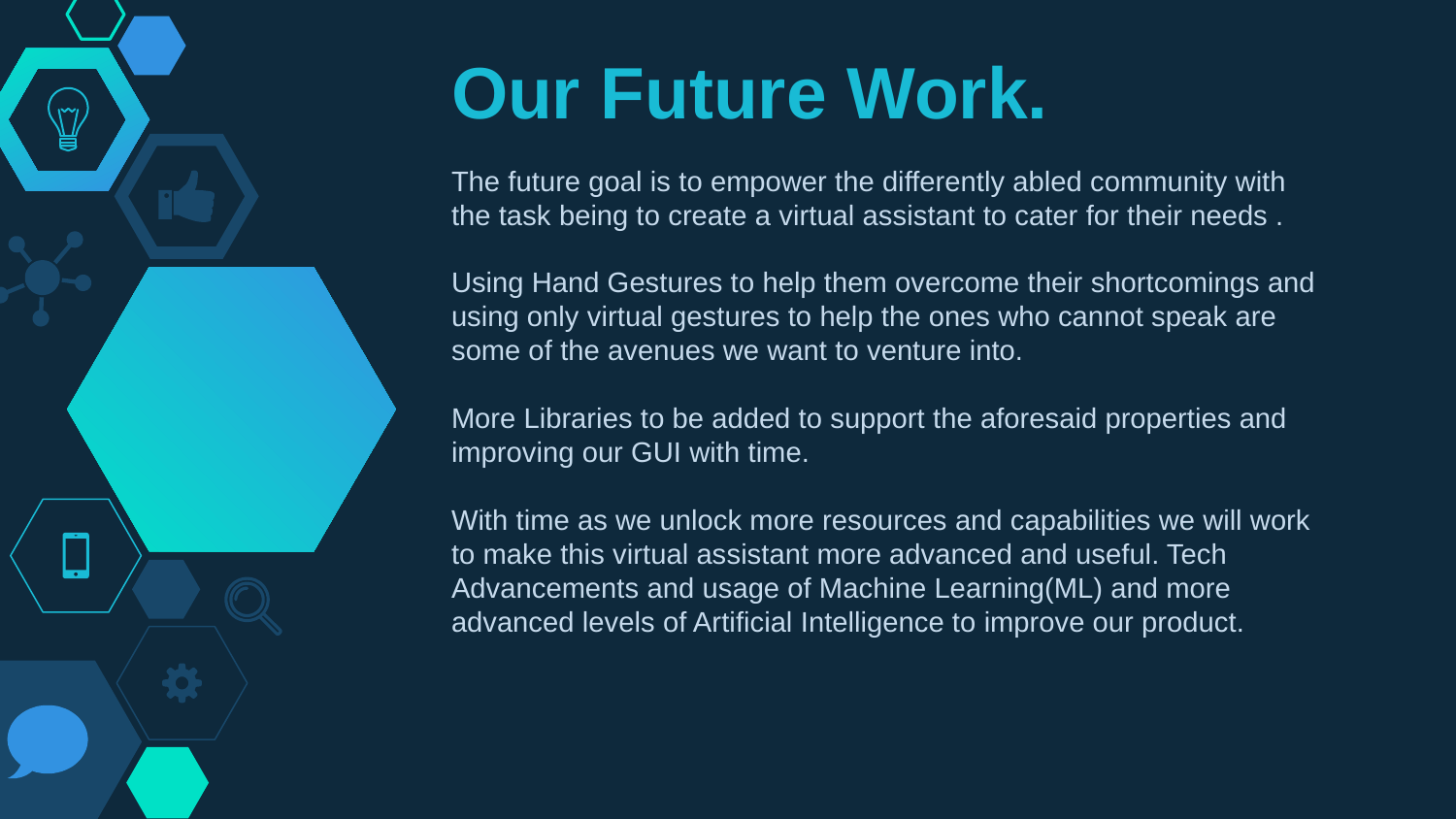

# Our Future Work.
The future goal is to empower the differently abled community with the task being to create a virtual assistant to cater for their needs .

Using Hand Gestures to help them overcome their shortcomings and using only virtual gestures to help the ones who cannot speak are some of the avenues we want to venture into.

More Libraries to be added to support the aforesaid properties and improving our GUI with time.

With time as we unlock more resources and capabilities we will work to make this virtual assistant more advanced and useful. Tech Advancements and usage of Machine Learning(ML) and more advanced levels of Artificial Intelligence to improve our product.